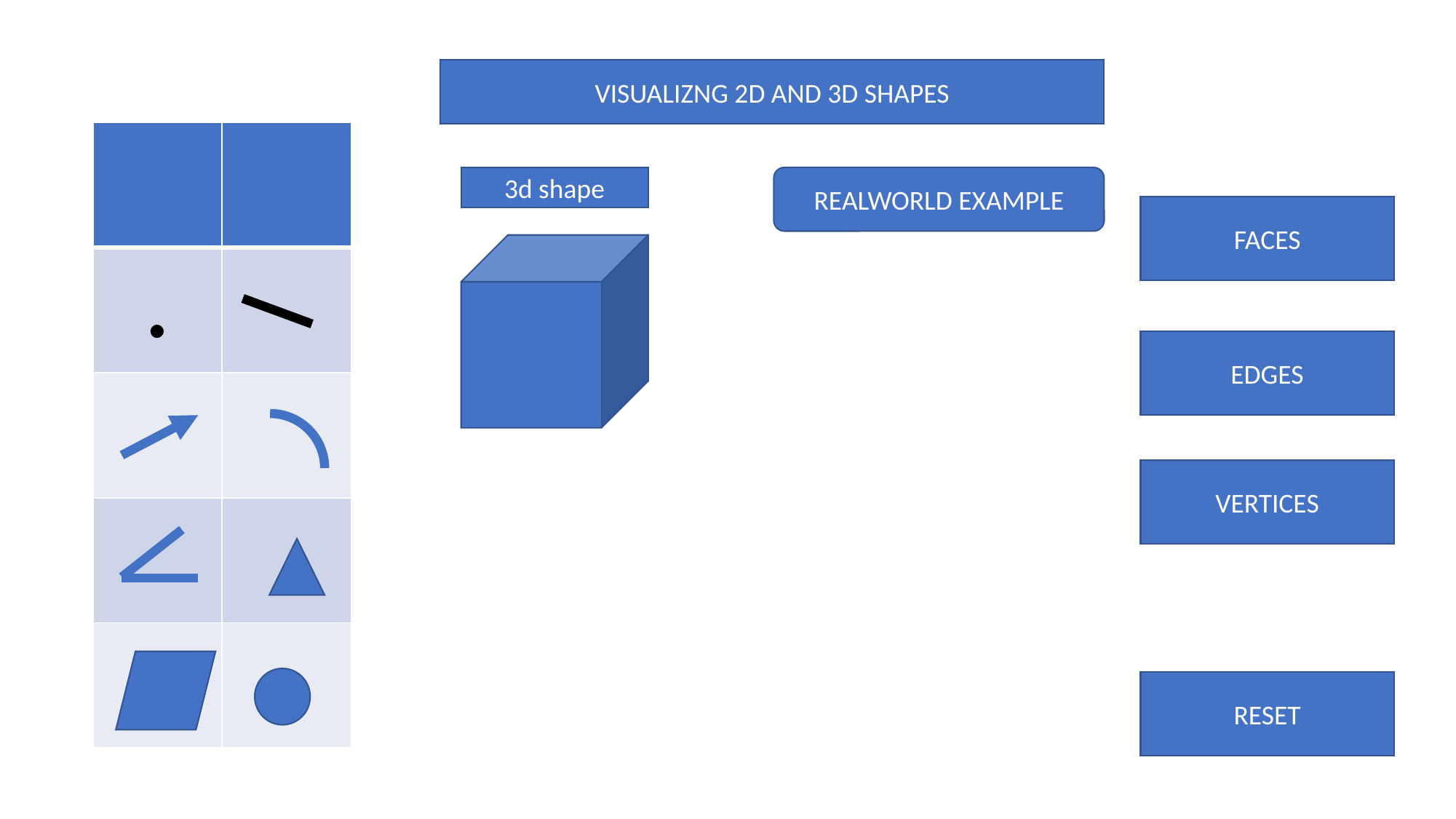

VISUALIZNG 2D AND 3D SHAPES
|  |  |
| --- | --- |
| . |  |
|  |  |
|  |  |
|  |  |
3d shape
REALWORLD EXAMPLE
FACES

EDGES

VERTICES

RESET